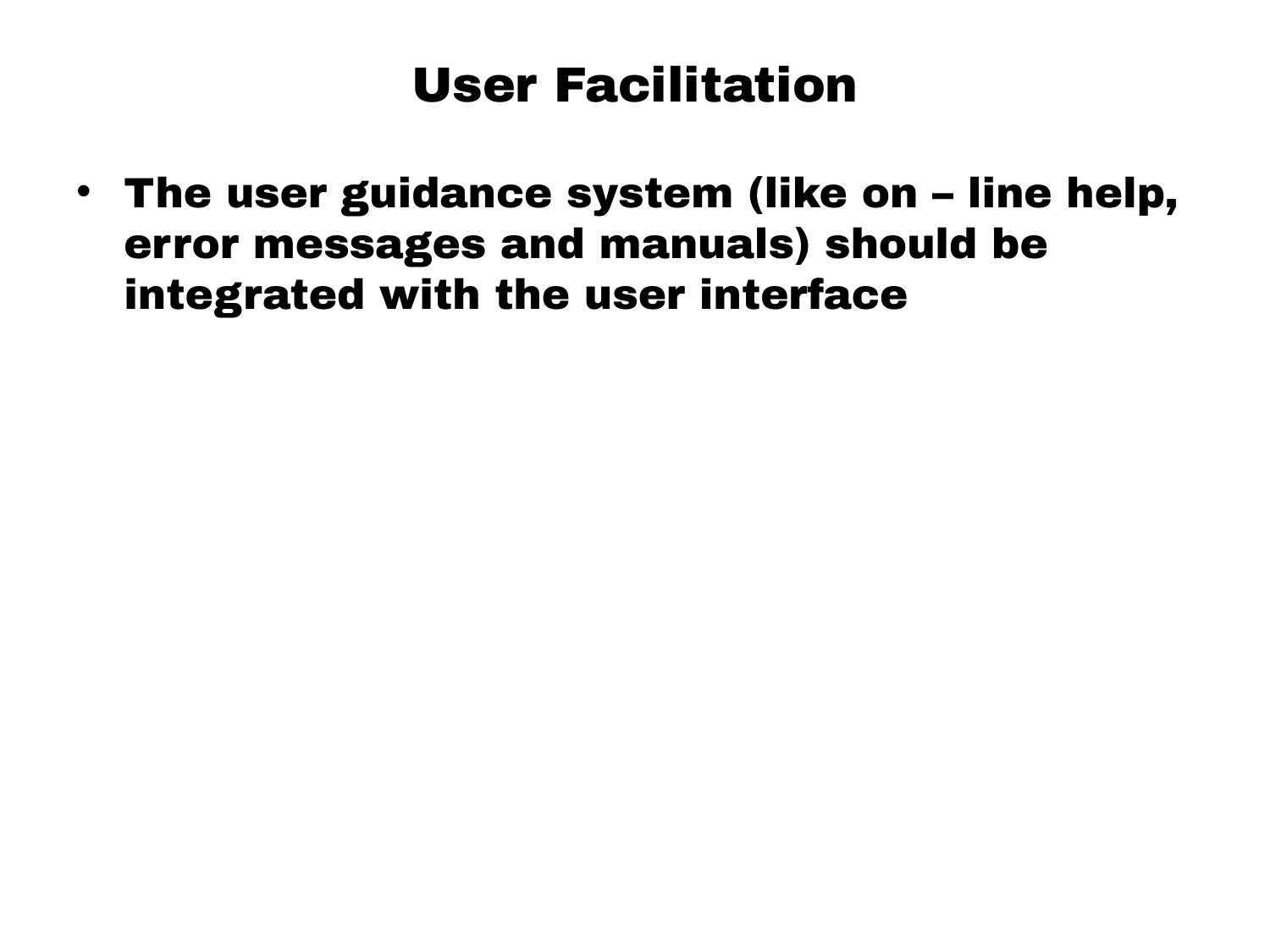

# User Facilitation
The user guidance system (like on – line help, error messages and manuals) should be integrated with the user interface